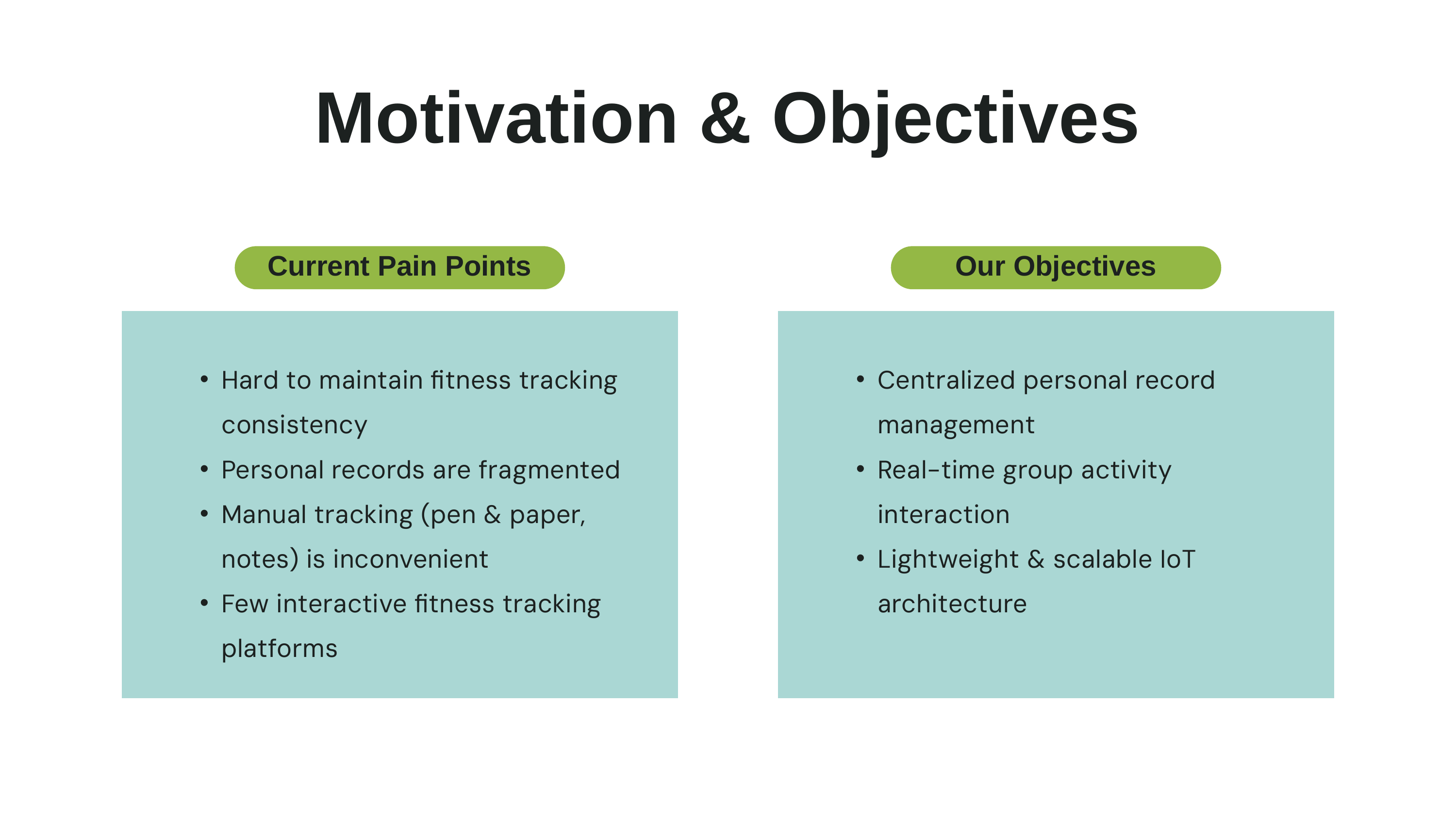

Motivation & Objectives

Current Pain Points
Our Objectives

Hard to maintain fitness tracking consistency
Personal records are fragmented
Manual tracking (pen & paper, notes) is inconvenient
Few interactive fitness tracking platforms

Centralized personal record management
Real-time group activity interaction
Lightweight & scalable IoT architecture